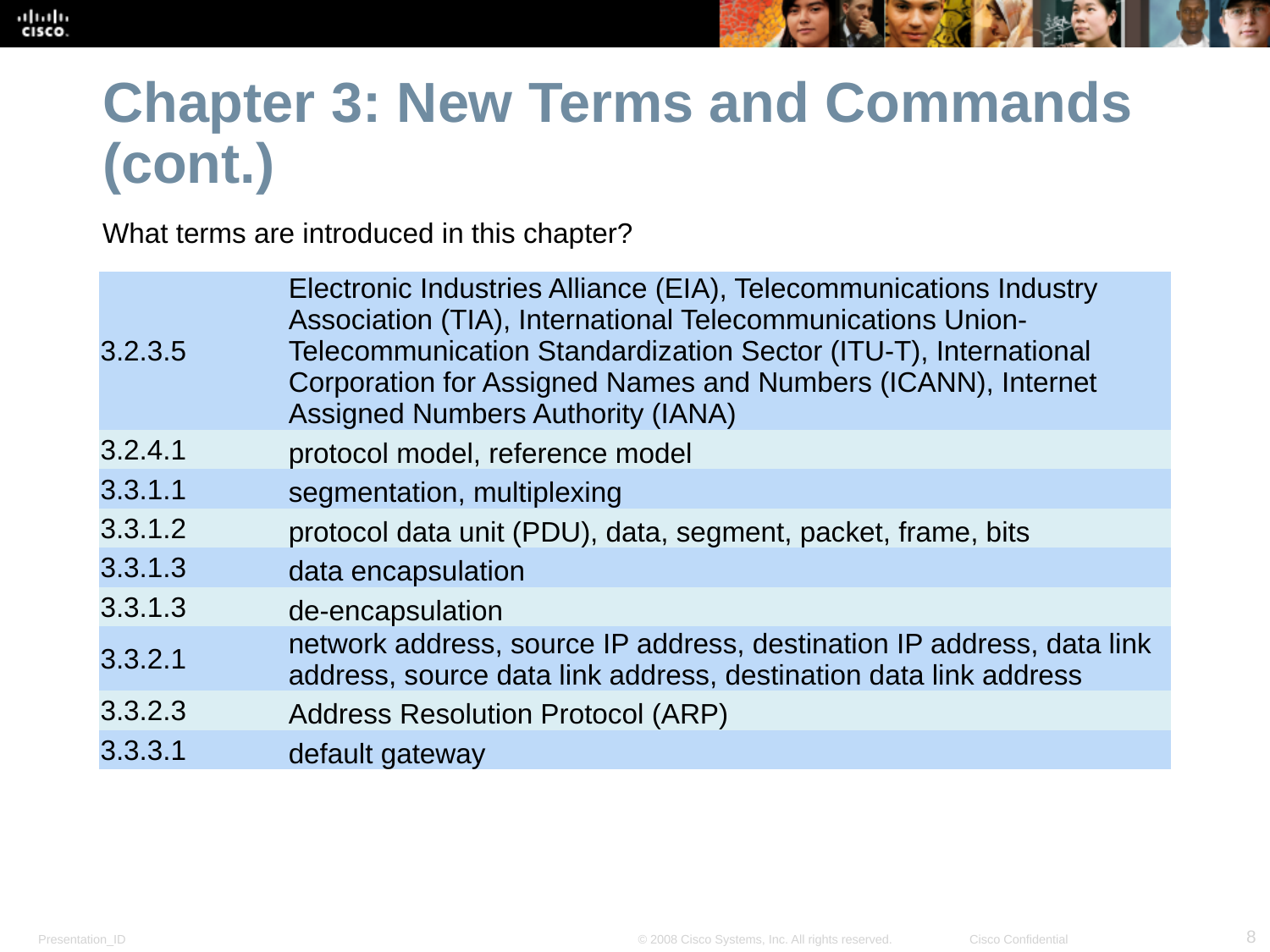

Chapter 3: New Terms and Commands (cont.)
What terms are introduced in this chapter?
| 3.2.3.5 | Electronic Industries Alliance (EIA), Telecommunications Industry Association (TIA), International Telecommunications Union-Telecommunication Standardization Sector (ITU-T), International Corporation for Assigned Names and Numbers (ICANN), Internet Assigned Numbers Authority (IANA) |
| --- | --- |
| 3.2.4.1 | protocol model, reference model |
| 3.3.1.1 | segmentation, multiplexing |
| 3.3.1.2 | protocol data unit (PDU), data, segment, packet, frame, bits |
| 3.3.1.3 | data encapsulation |
| 3.3.1.3 | de-encapsulation |
| 3.3.2.1 | network address, source IP address, destination IP address, data link address, source data link address, destination data link address |
| 3.3.2.3 | Address Resolution Protocol (ARP) |
| 3.3.3.1 | default gateway |